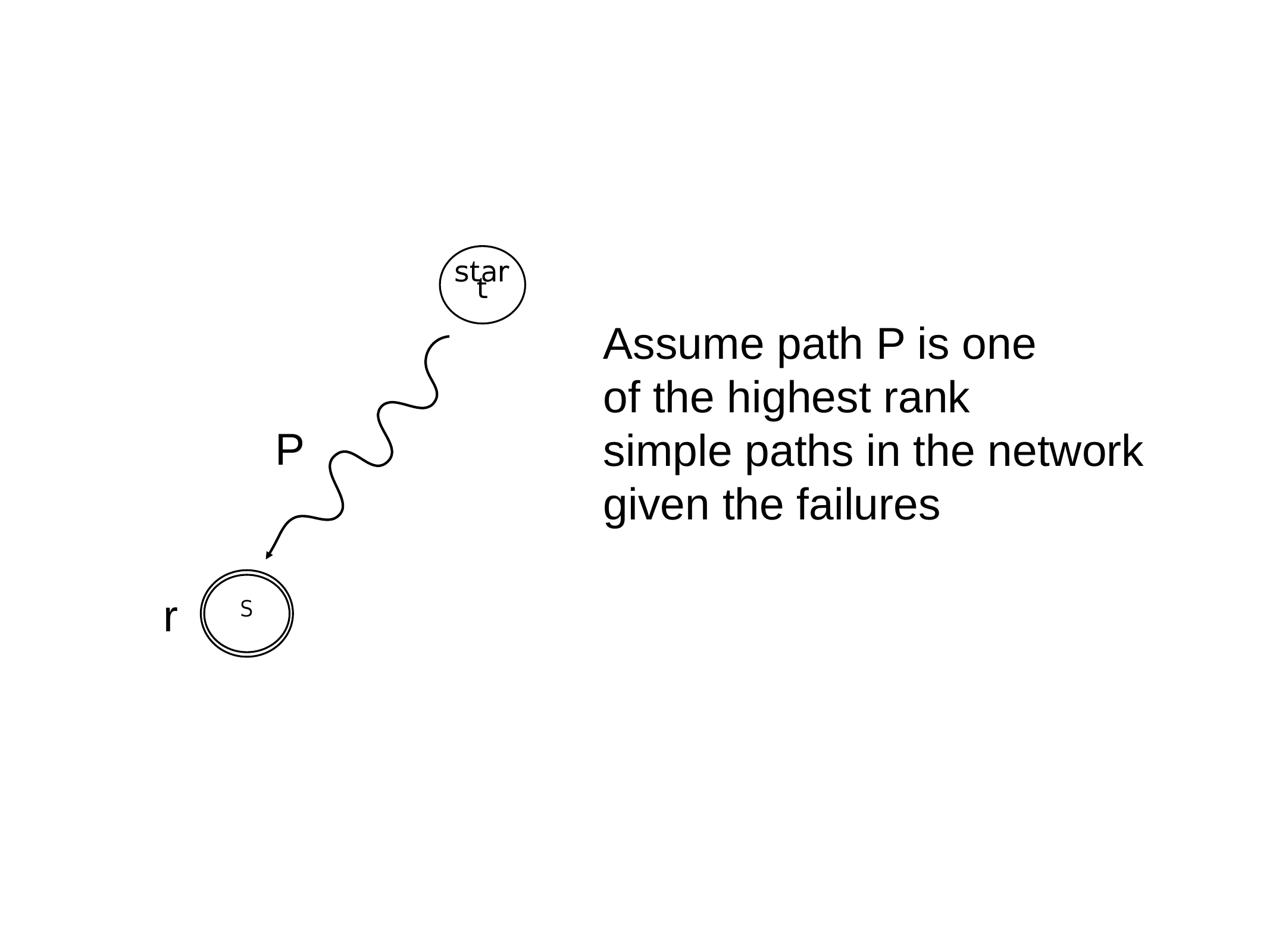

start
Assume path P is one
of the highest rank
simple paths in the network
given the failures

P

S
r